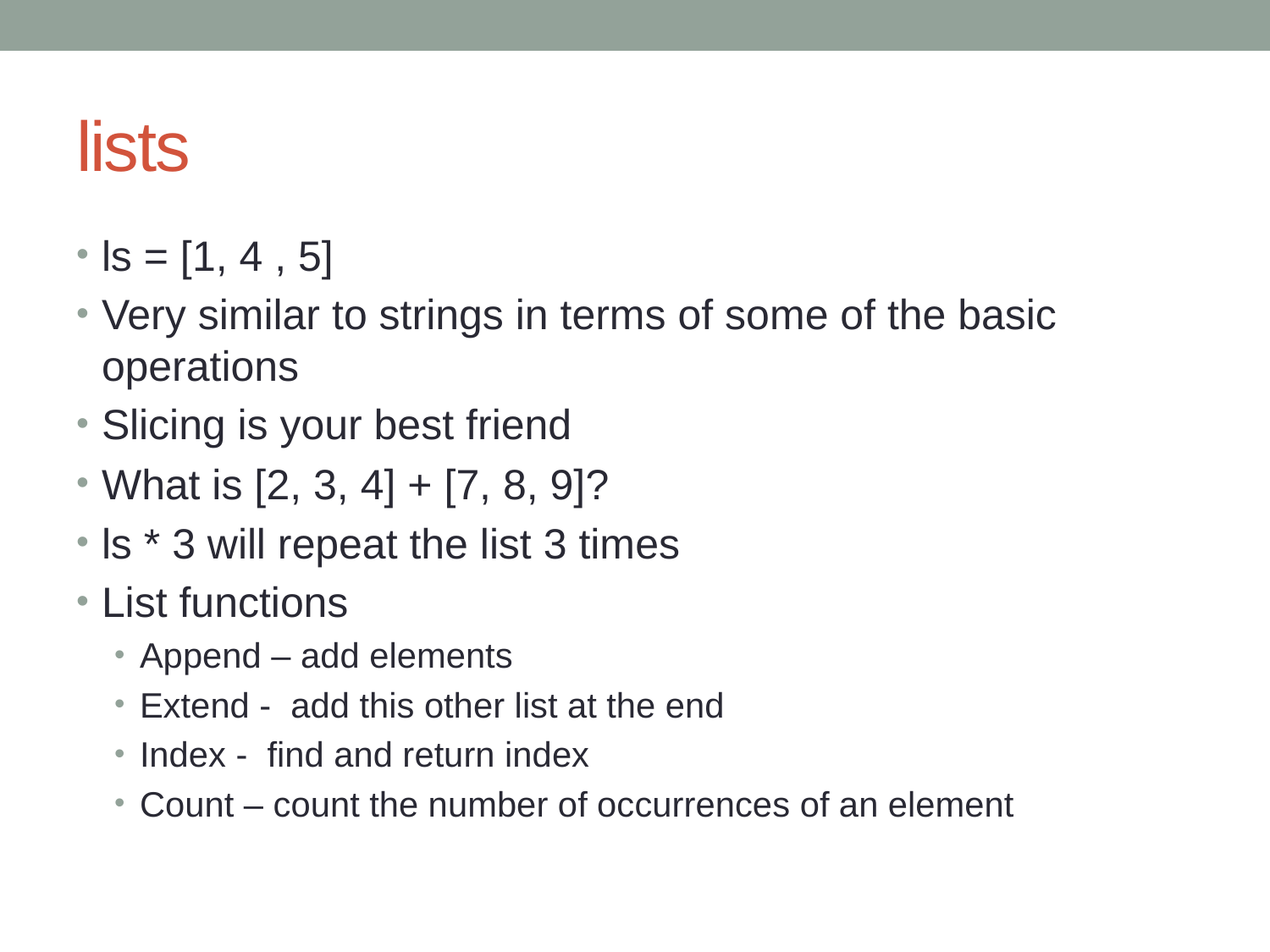

# lists
ls = [1, 4 , 5]
Very similar to strings in terms of some of the basic operations
Slicing is your best friend
What is [2, 3, 4] + [7, 8, 9]?
ls * 3 will repeat the list 3 times
List functions
Append – add elements
Extend -  add this other list at the end
Index -  find and return index
Count – count the number of occurrences of an element